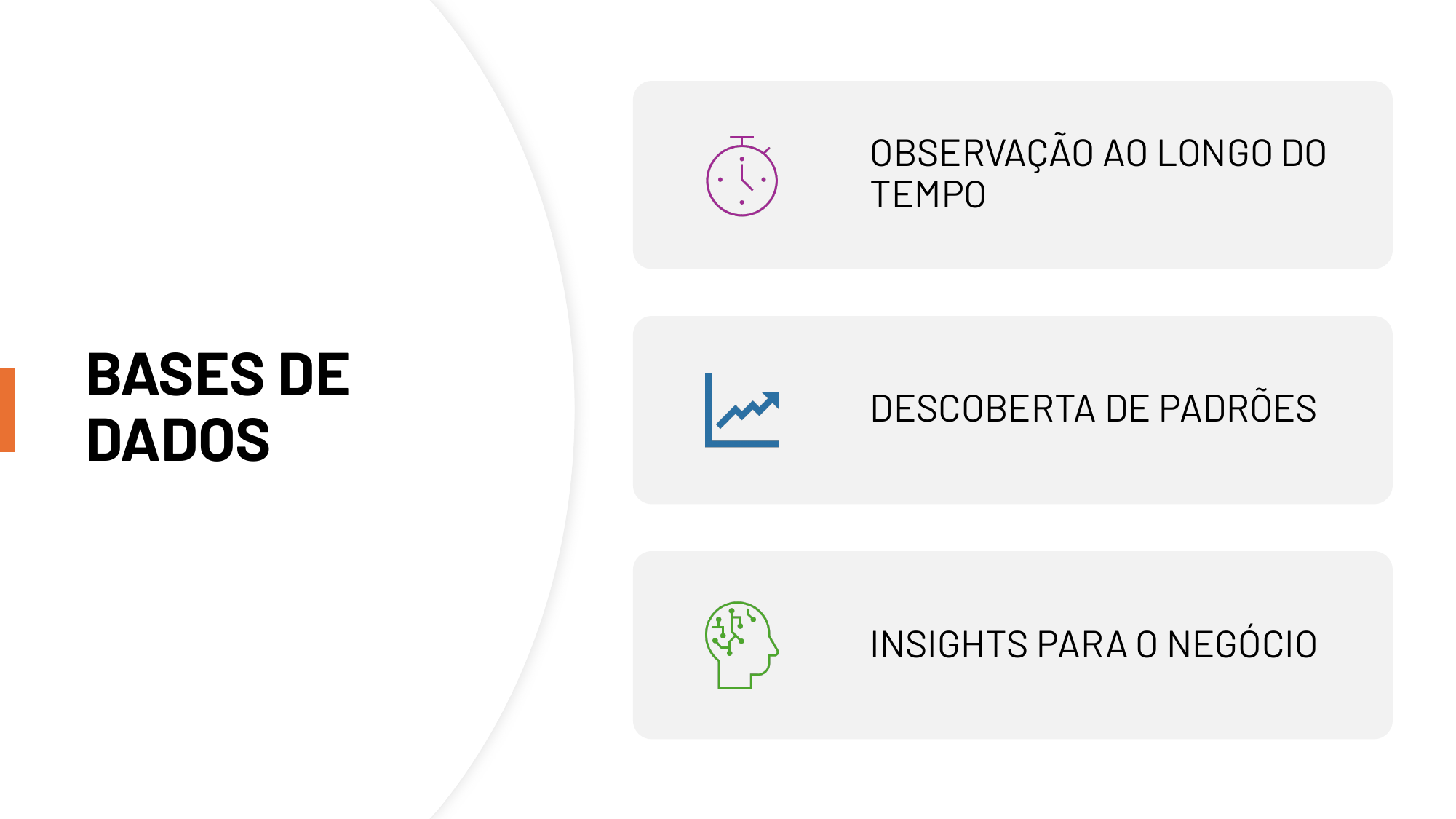

OBSERVAÇÃO AO LONGO DO TEMPO
DESCOBERTA DE PADRÕES
INSIGHTS PARA O NEGÓCIO
# BASES DE DADOS